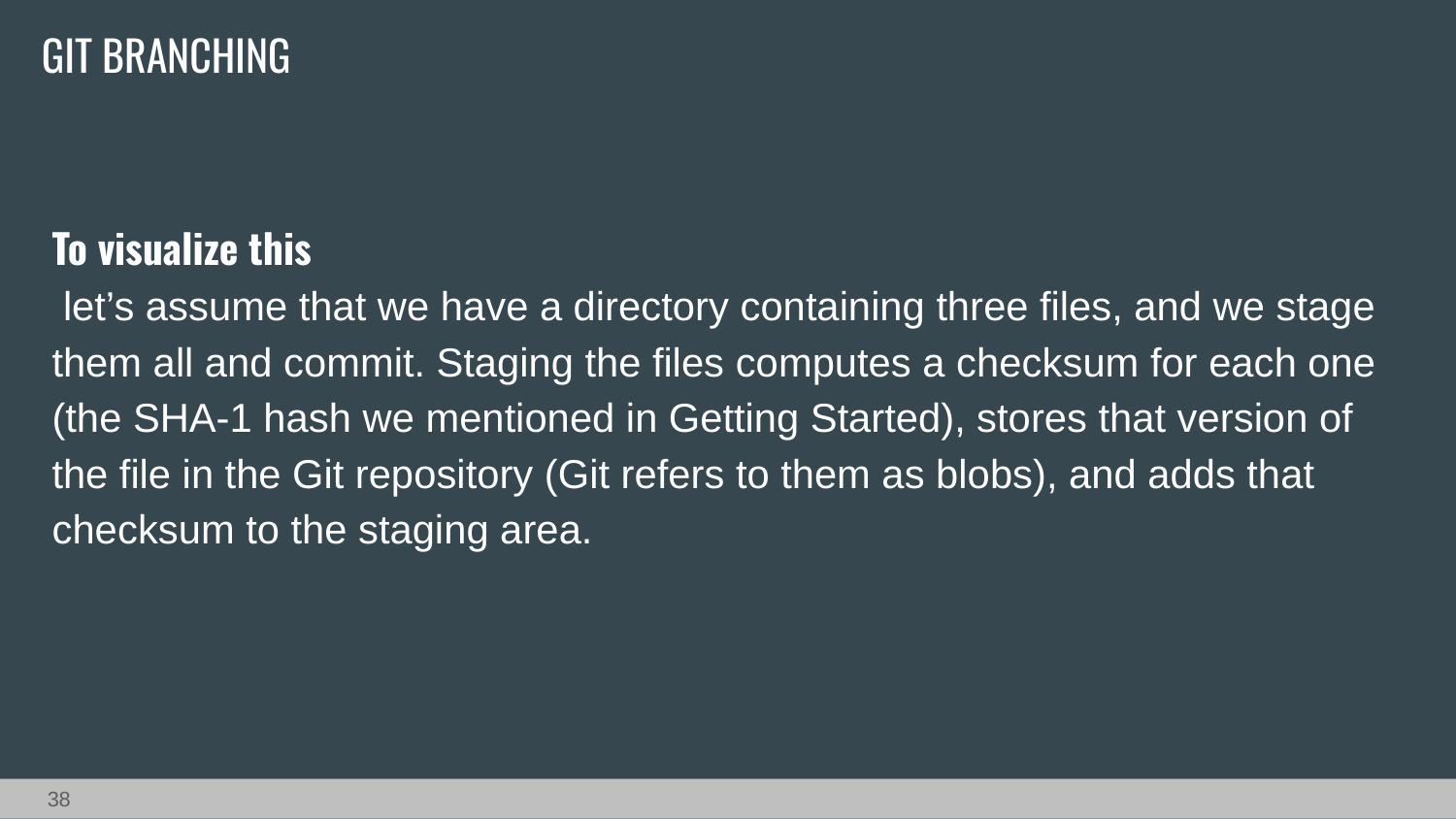

GIT BRANCHING
To visualize this
 let’s assume that we have a directory containing three files, and we stage them all and commit. Staging the files computes a checksum for each one (the SHA-1 hash we mentioned in Getting Started), stores that version of the file in the Git repository (Git refers to them as blobs), and adds that checksum to the staging area.